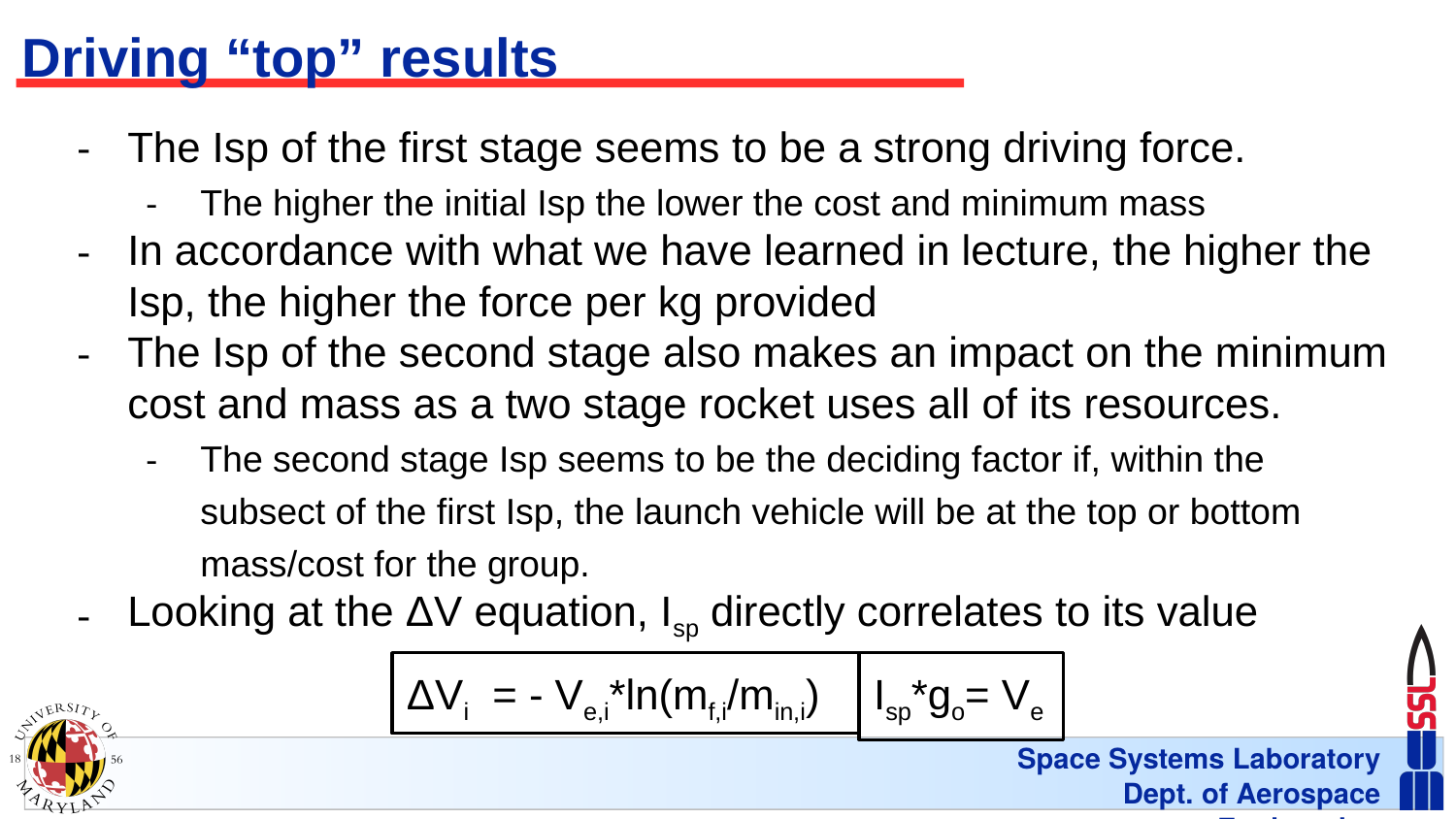

# Driving “top” results
The Isp of the first stage seems to be a strong driving force.
The higher the initial Isp the lower the cost and minimum mass
In accordance with what we have learned in lecture, the higher the Isp, the higher the force per kg provided
The Isp of the second stage also makes an impact on the minimum cost and mass as a two stage rocket uses all of its resources.
The second stage Isp seems to be the deciding factor if, within the subsect of the first Isp, the launch vehicle will be at the top or bottom mass/cost for the group.
Looking at the ΔV equation, Isp directly correlates to its value

ΔVi  = - Ve,i*ln(mf,i/min,i)

Isp*go= Ve